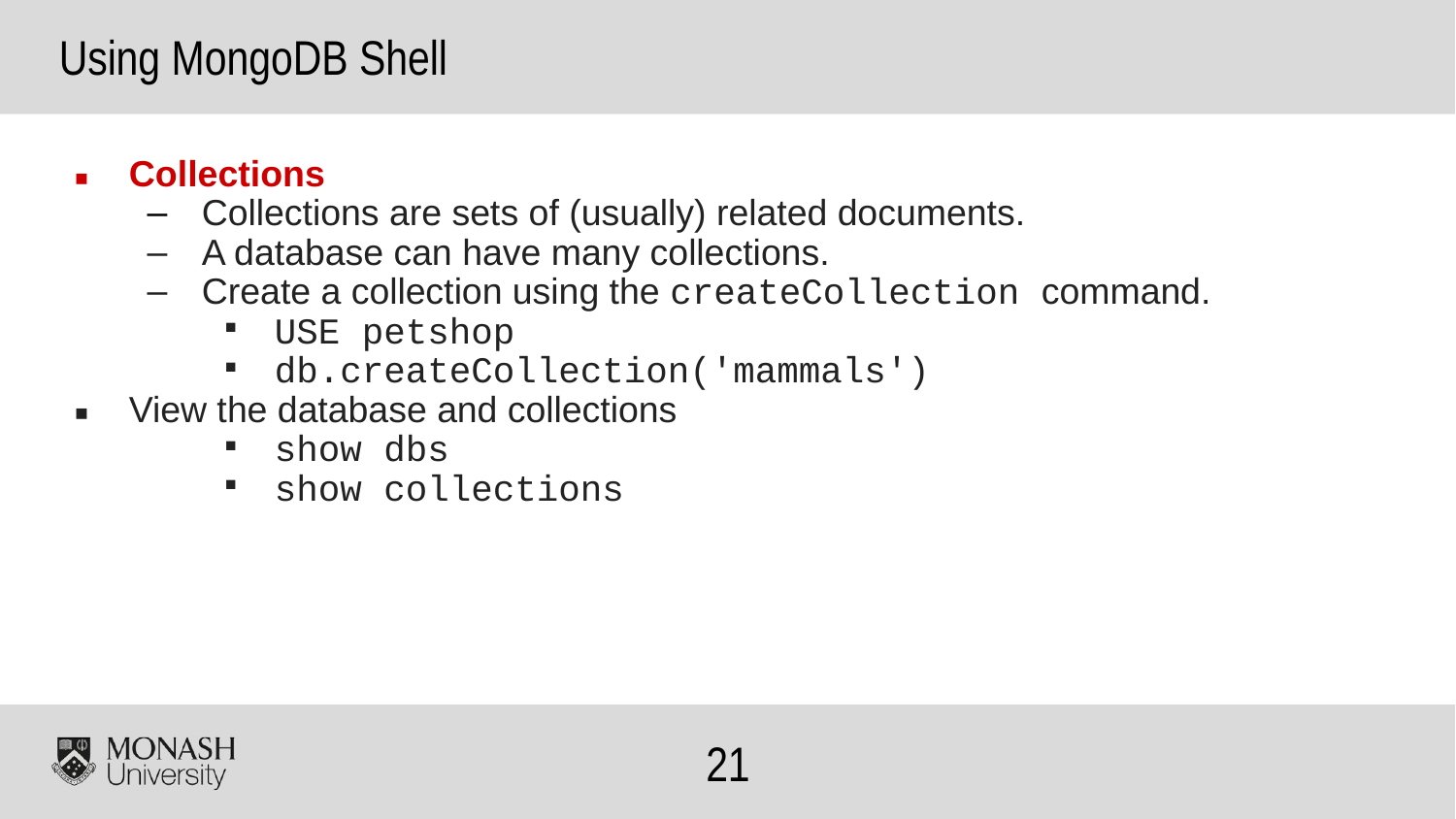

Using MongoDB Shell
Collections
Collections are sets of (usually) related documents.
A database can have many collections.
Create a collection using the createCollection command.
USE petshop
db.createCollection('mammals')
View the database and collections
show dbs
show collections